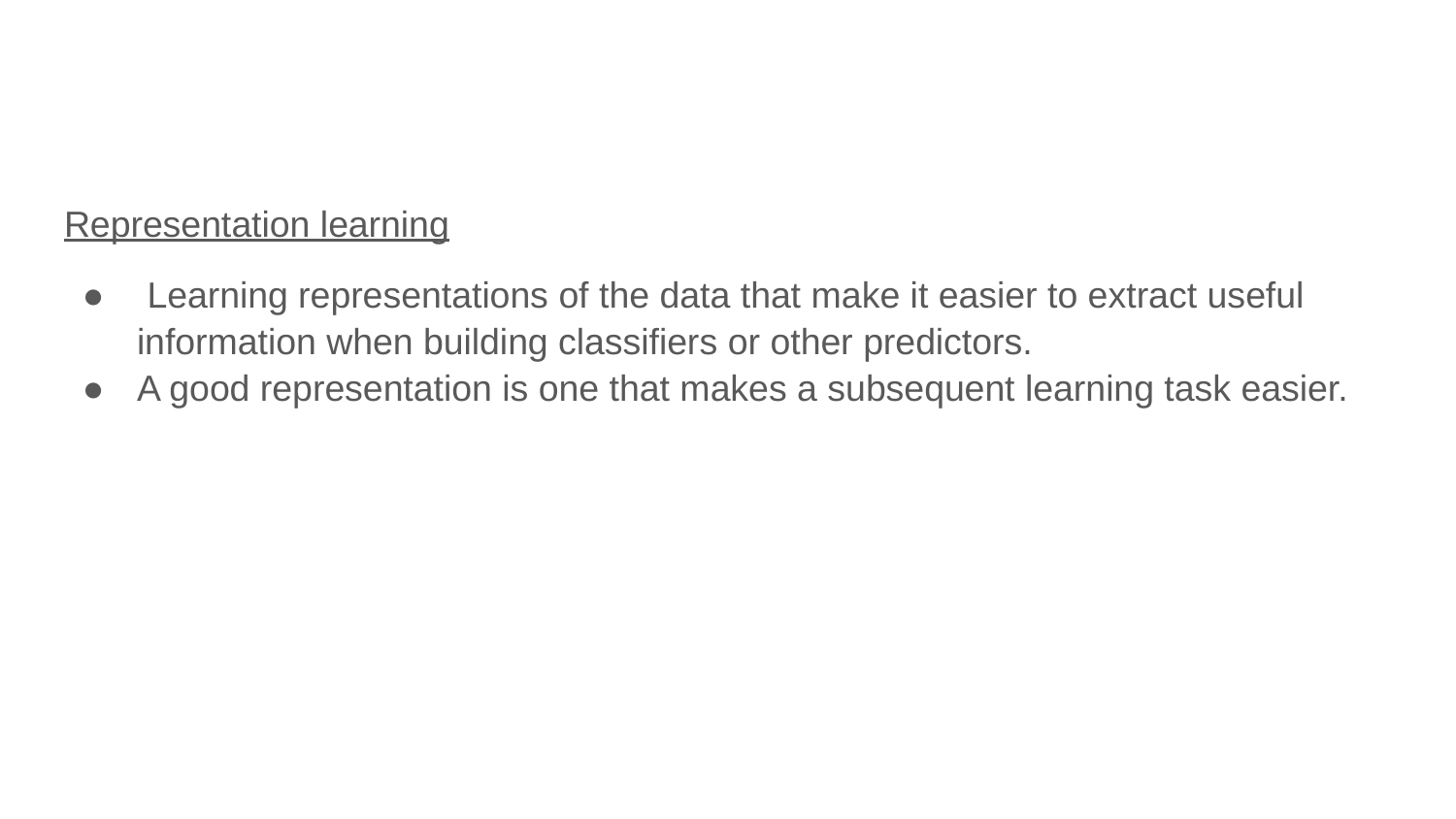

#
Representation learning
 Learning representations of the data that make it easier to extract useful information when building classifiers or other predictors.
A good representation is one that makes a subsequent learning task easier.